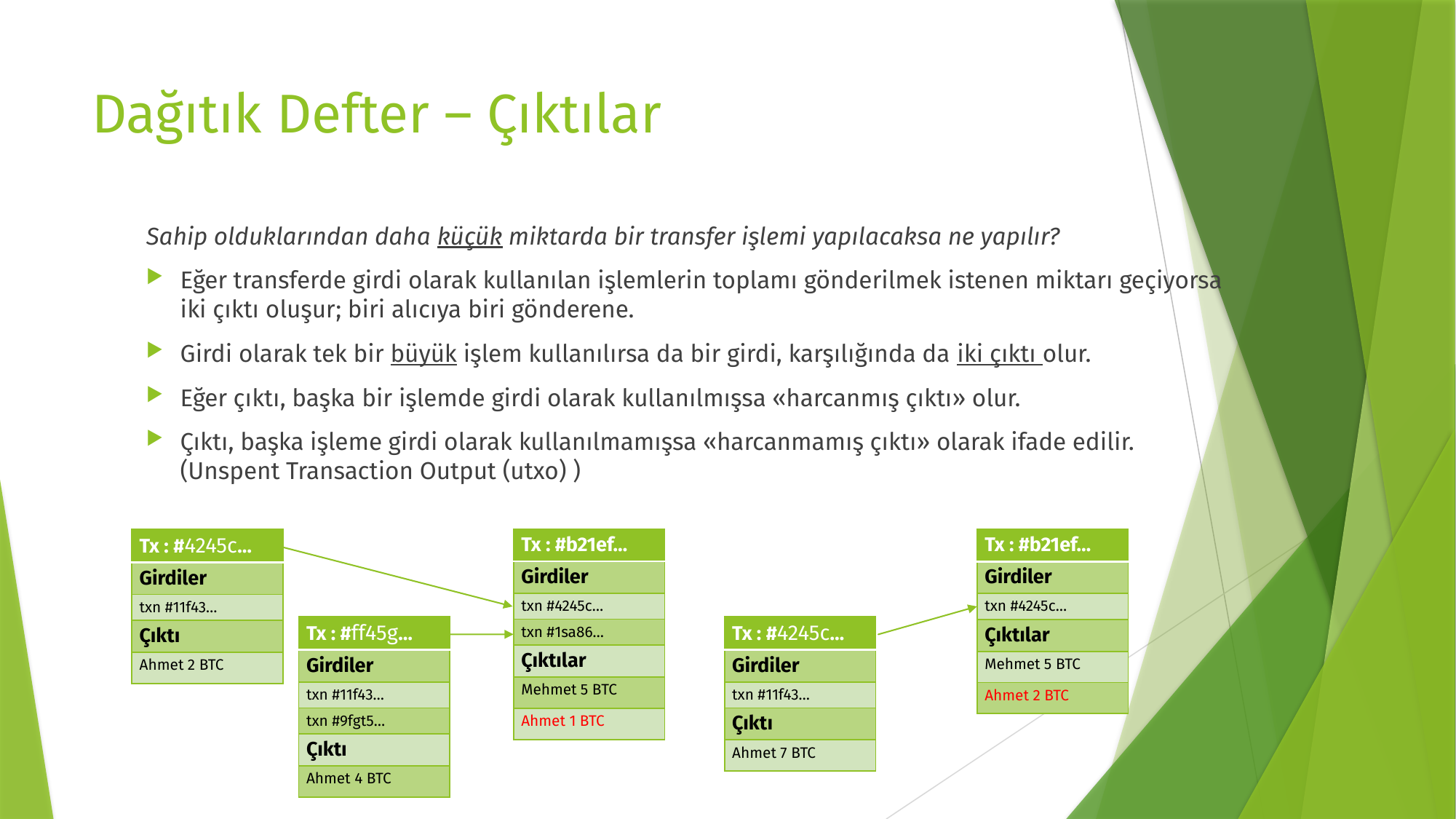

# Dağıtık Defter – Çıktılar
Sahip olduklarından daha küçük miktarda bir transfer işlemi yapılacaksa ne yapılır?
Eğer transferde girdi olarak kullanılan işlemlerin toplamı gönderilmek istenen miktarı geçiyorsa iki çıktı oluşur; biri alıcıya biri gönderene.
Girdi olarak tek bir büyük işlem kullanılırsa da bir girdi, karşılığında da iki çıktı olur.
Eğer çıktı, başka bir işlemde girdi olarak kullanılmışsa «harcanmış çıktı» olur.
Çıktı, başka işleme girdi olarak kullanılmamışsa «harcanmamış çıktı» olarak ifade edilir.
(Unspent Transaction Output (utxo) )
| Tx : #4245c… |
| --- |
| Girdiler |
| txn #11f43… |
| Çıktı |
| Ahmet 2 BTC |
| Tx : #b21ef… |
| --- |
| Girdiler |
| txn #4245c… |
| txn #1sa86… |
| Çıktılar |
| Mehmet 5 BTC |
| Ahmet 1 BTC |
| Tx : #b21ef… |
| --- |
| Girdiler |
| txn #4245c… |
| Çıktılar |
| Mehmet 5 BTC |
| Ahmet 2 BTC |
| Tx : #ff45g… |
| --- |
| Girdiler |
| txn #11f43… |
| txn #9fgt5… |
| Çıktı |
| Ahmet 4 BTC |
| Tx : #4245c… |
| --- |
| Girdiler |
| txn #11f43… |
| Çıktı |
| Ahmet 7 BTC |